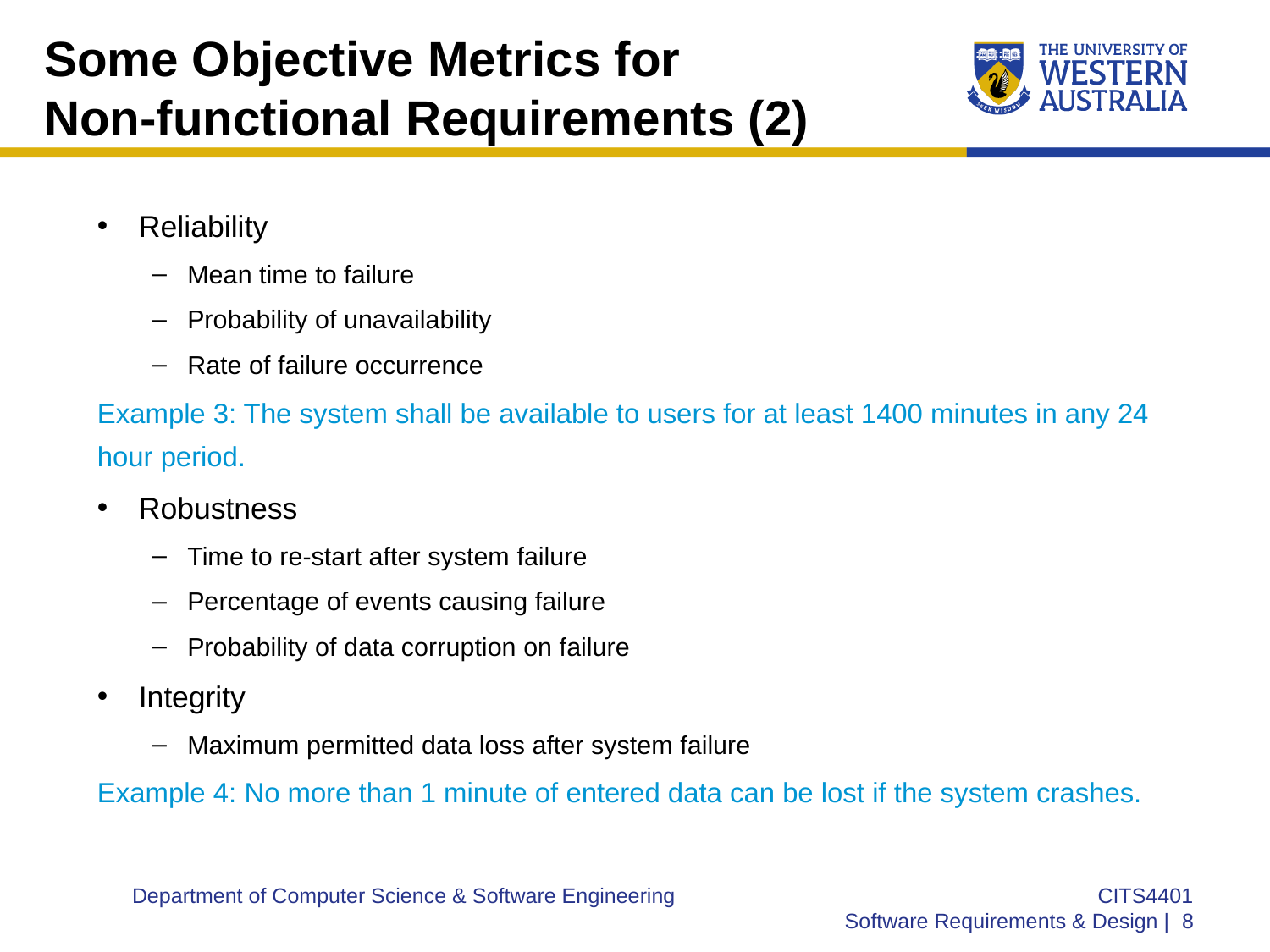

# Some Objective Metrics for Non-functional Requirements (2)
Reliability
Mean time to failure
Probability of unavailability
Rate of failure occurrence
Example 3: The system shall be available to users for at least 1400 minutes in any 24 hour period.
Robustness
Time to re-start after system failure
Percentage of events causing failure
Probability of data corruption on failure
Integrity
Maximum permitted data loss after system failure
Example 4: No more than 1 minute of entered data can be lost if the system crashes.